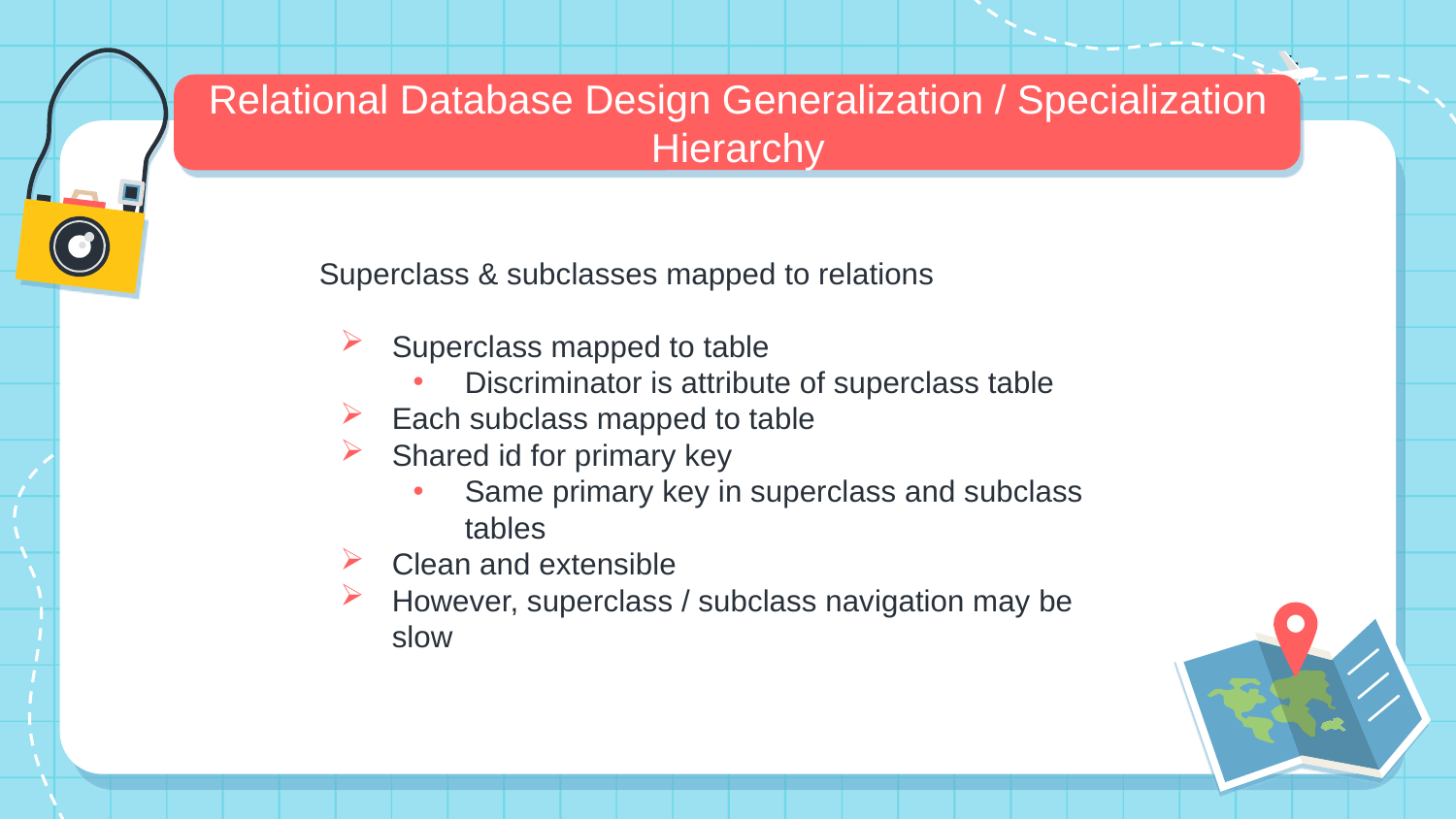

# Relational Database Design Generalization / Specialization Hierarchy
Superclass & subclasses mapped to relations
Superclass mapped to table
Discriminator is attribute of superclass table
Each subclass mapped to table
Shared id for primary key
Same primary key in superclass and subclass tables
Clean and extensible
However, superclass / subclass navigation may be slow